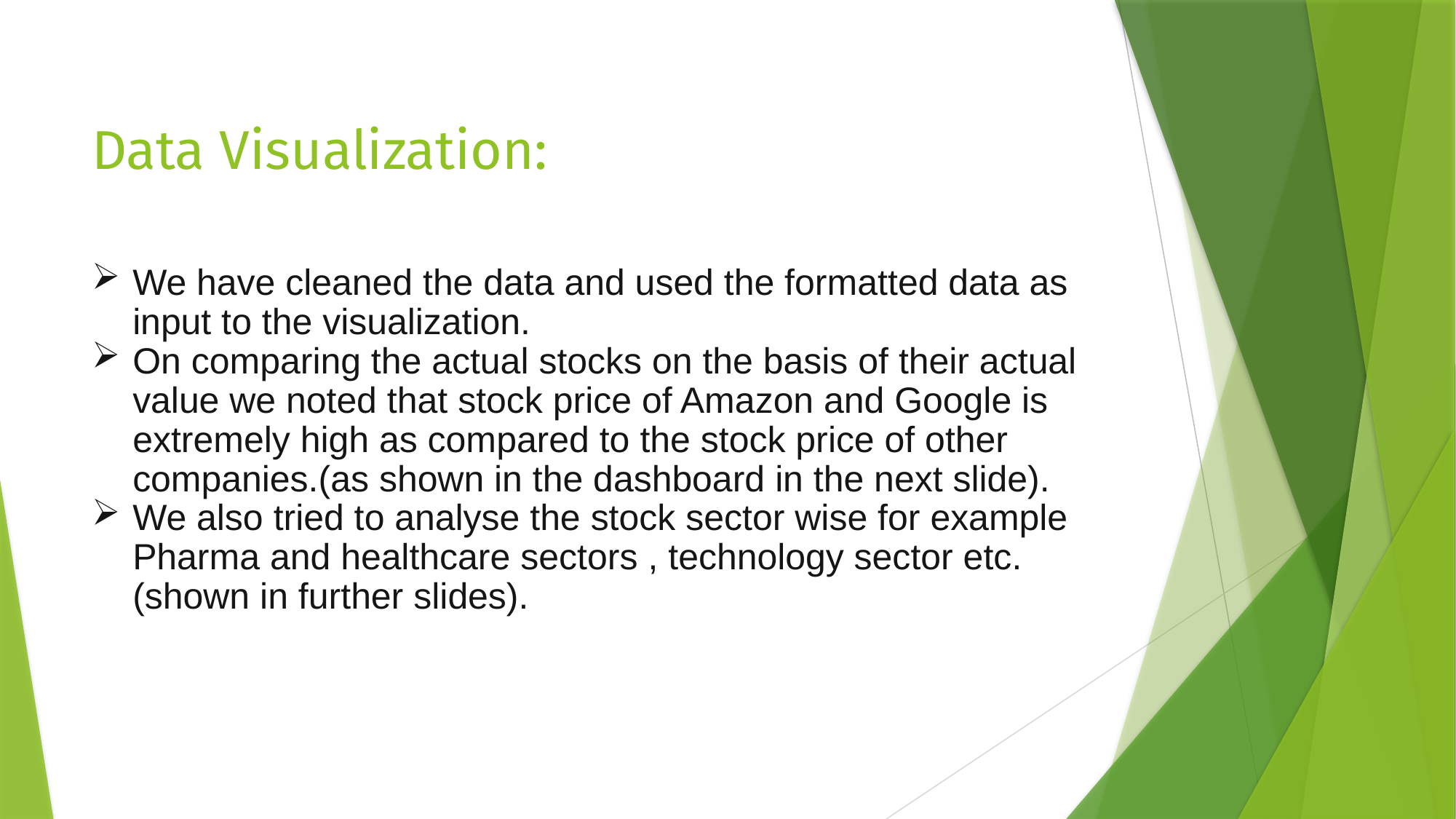

# Data Visualization:
We have cleaned the data and used the formatted data as input to the visualization.
On comparing the actual stocks on the basis of their actual value we noted that stock price of Amazon and Google is extremely high as compared to the stock price of other companies.(as shown in the dashboard in the next slide).
We also tried to analyse the stock sector wise for example Pharma and healthcare sectors , technology sector etc. (shown in further slides).